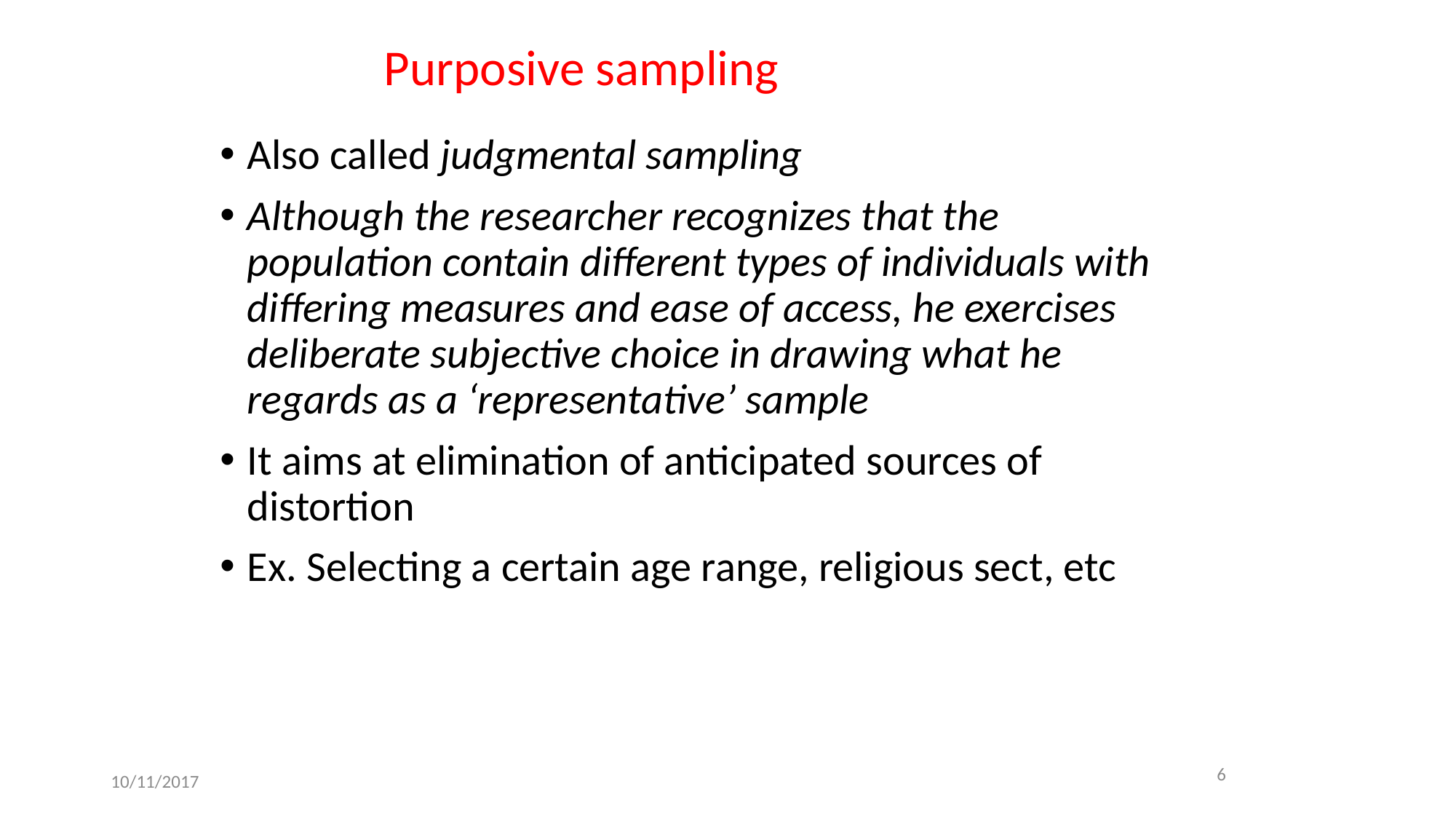

# Purposive sampling
Also called judgmental sampling
Although the researcher recognizes that the population contain different types of individuals with differing measures and ease of access, he exercises deliberate subjective choice in drawing what he regards as a ‘representative’ sample
It aims at elimination of anticipated sources of distortion
Ex. Selecting a certain age range, religious sect, etc
6
10/11/2017